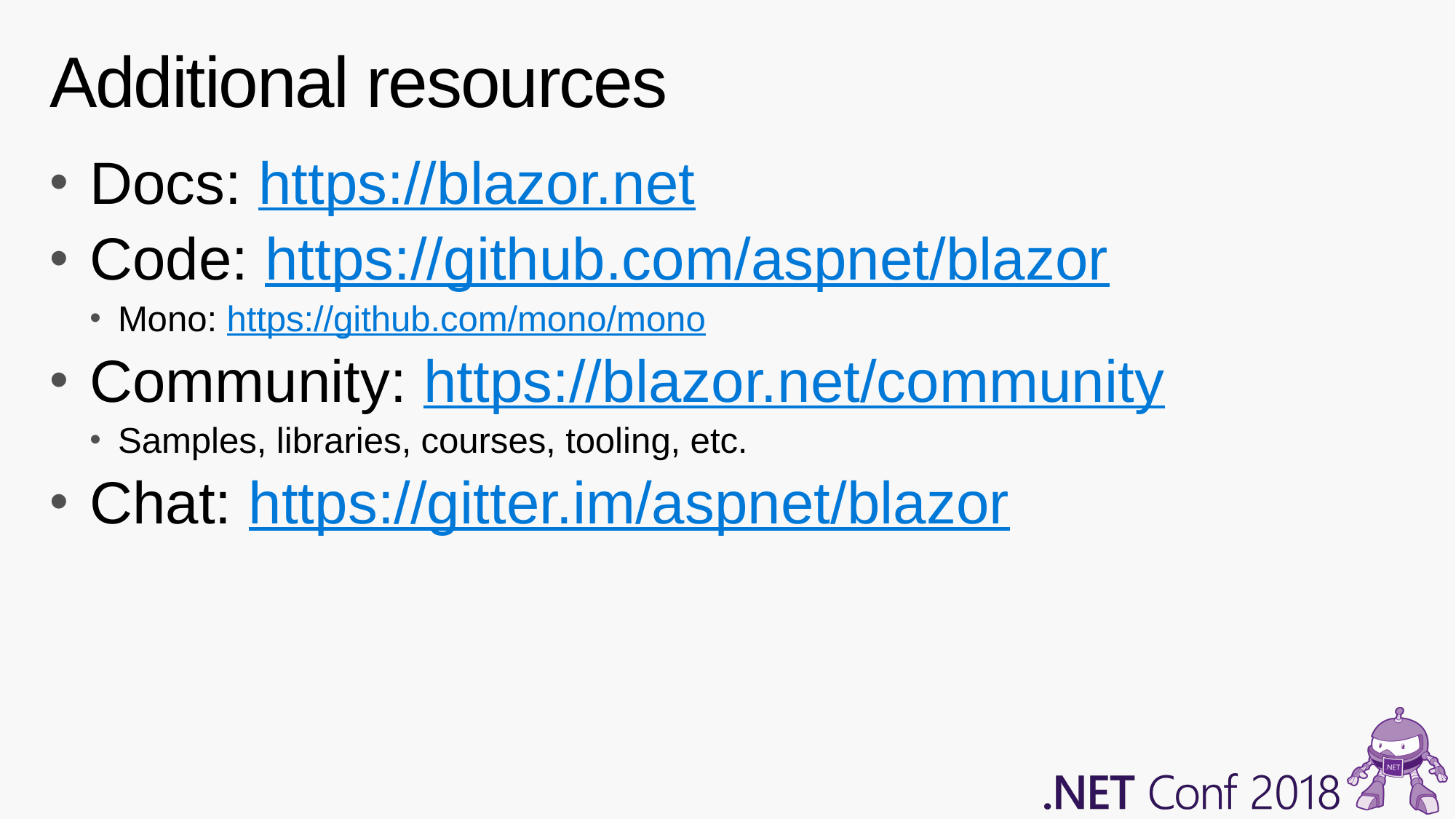

# Additional resources
Docs: https://blazor.net
Code: https://github.com/aspnet/blazor
Mono: https://github.com/mono/mono
Community: https://blazor.net/community
Samples, libraries, courses, tooling, etc.
Chat: https://gitter.im/aspnet/blazor